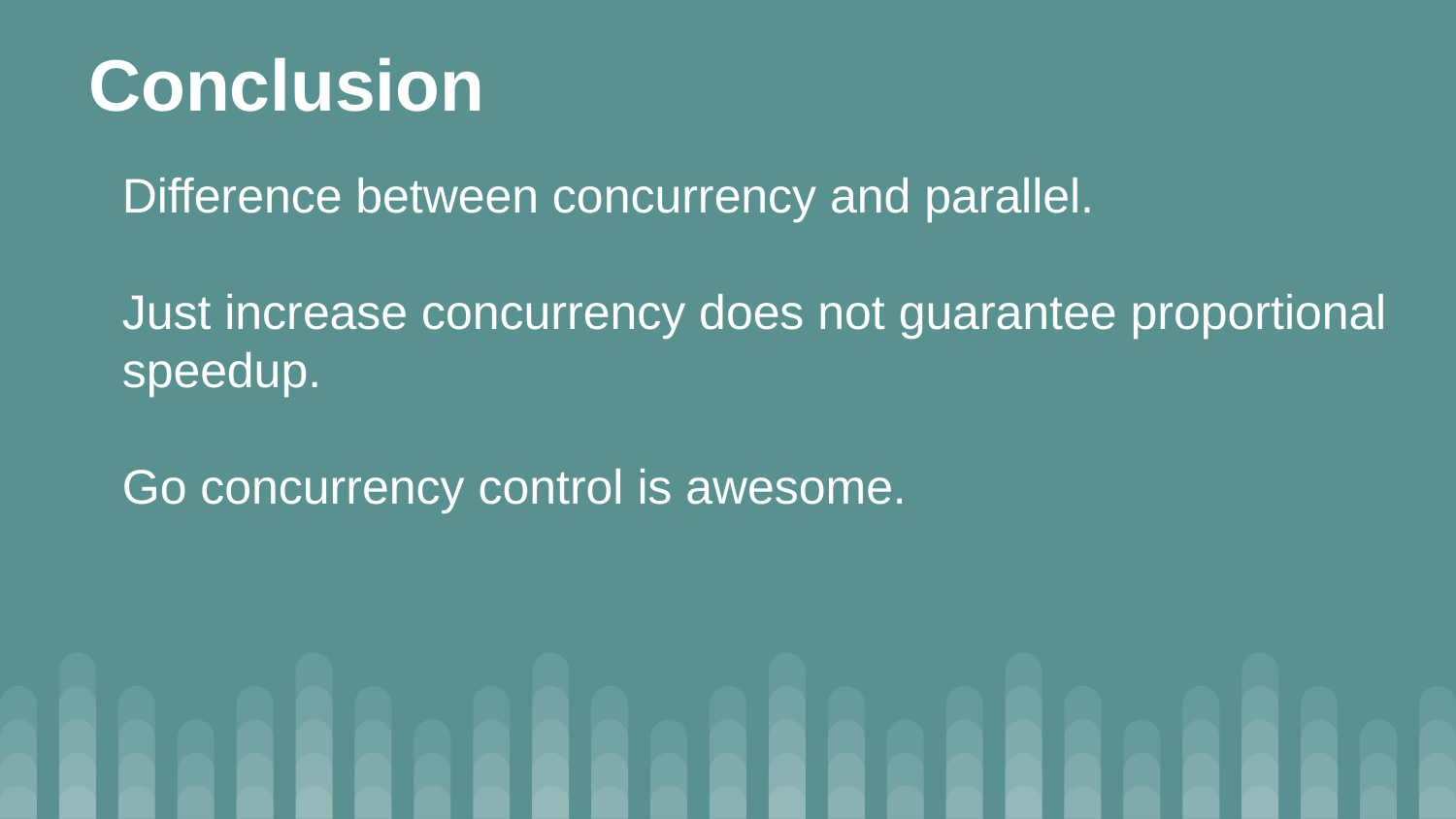

# Conclusion

Difference between concurrency and parallel.

Just increase concurrency does not guarantee proportional speedup.

Go concurrency control is awesome.